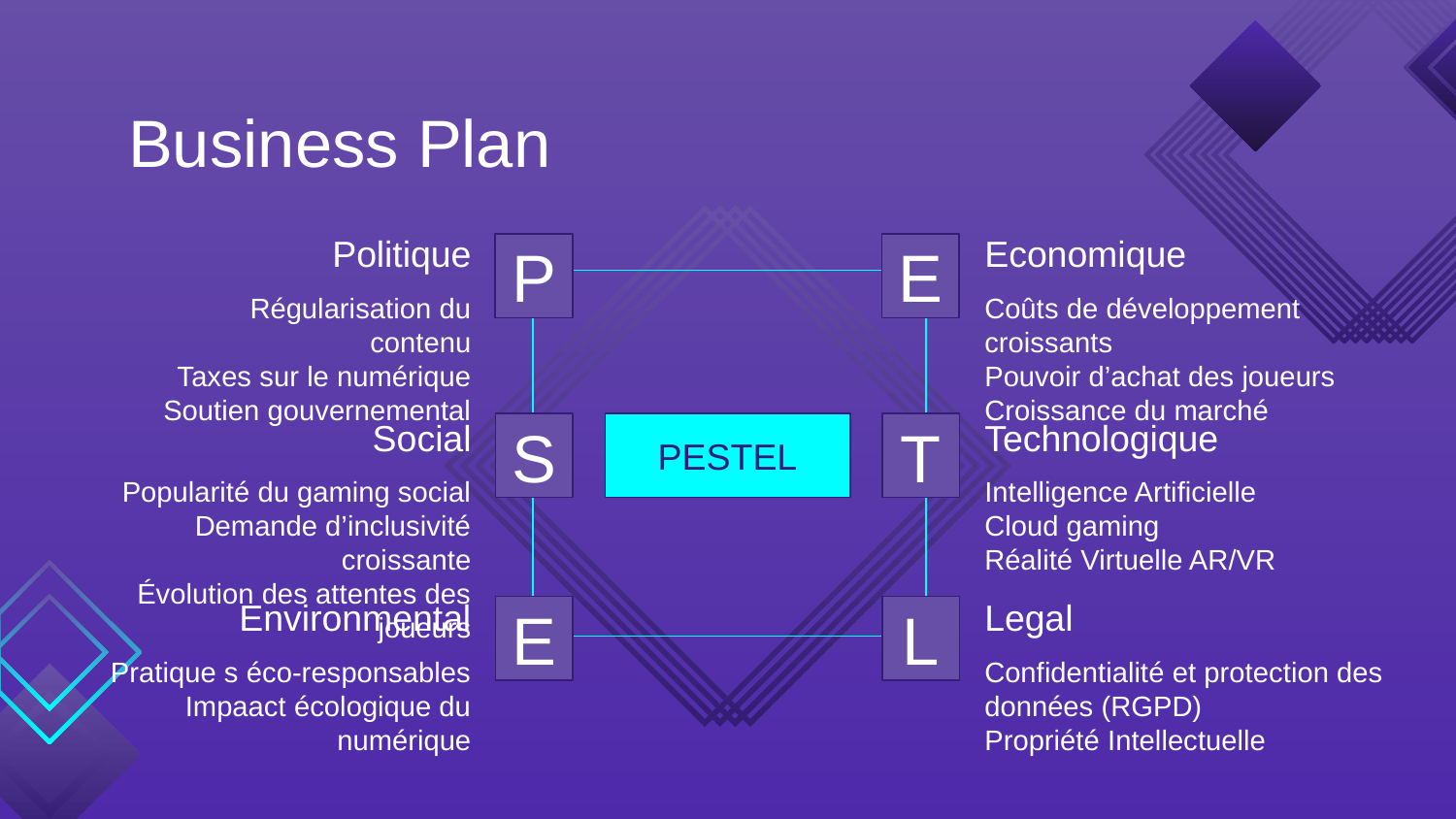

Business Plan
# Politique
Economique
P
E

Régularisation du contenu
Taxes sur le numérique
Soutien gouvernemental
Coûts de développement croissants
Pouvoir d’achat des joueurs
Croissance du marché
Social
Technologique
S
T
PESTEL
Popularité du gaming social
Demande d’inclusivité croissante
Évolution des attentes des joueurs
Intelligence Artificielle
Cloud gaming
Réalité Virtuelle AR/VR
Environmental
Legal
E
L
Pratique s éco-responsables
Impaact écologique du numérique
Confidentialité et protection des données (RGPD)
Propriété Intellectuelle